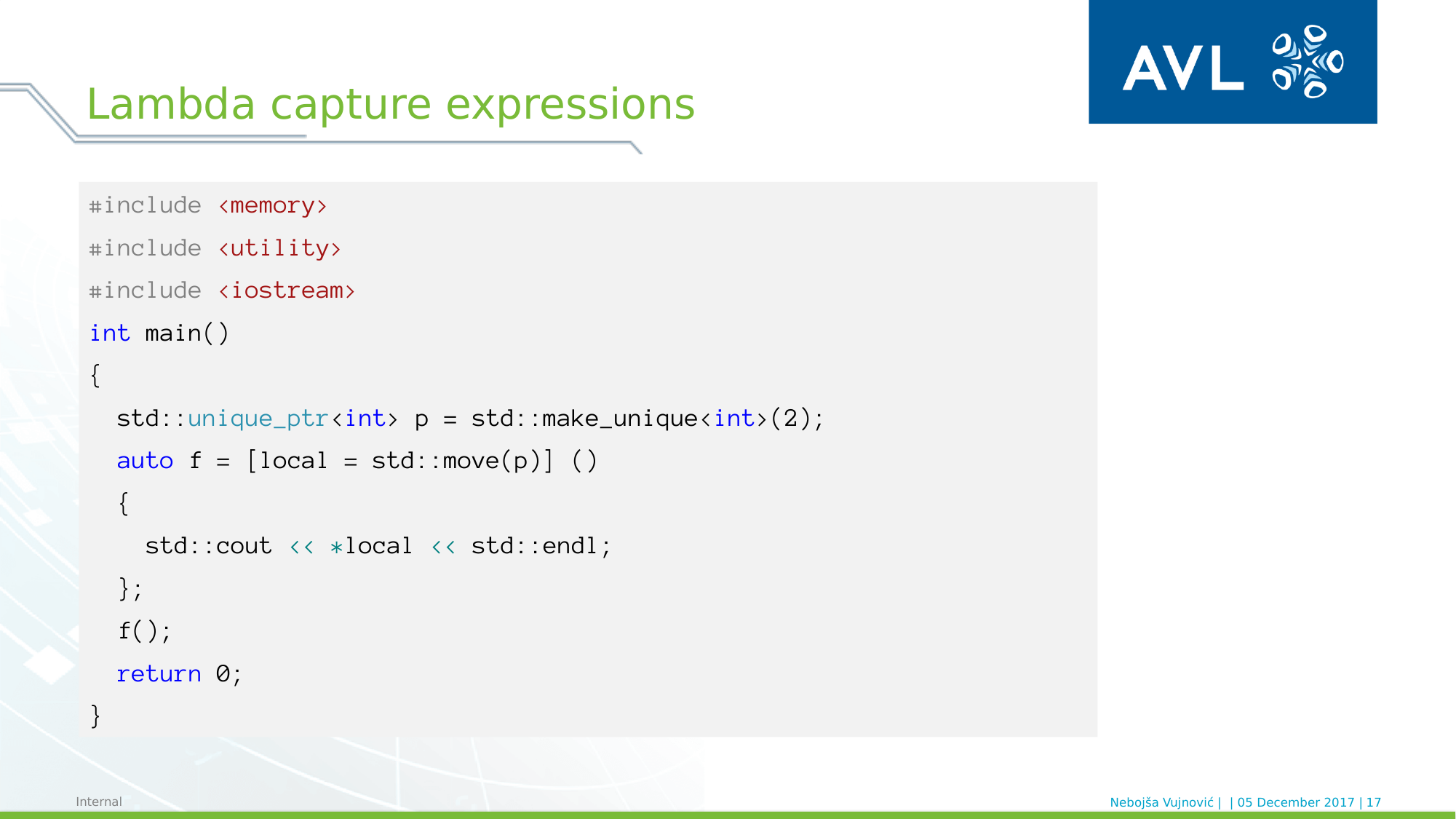

# Lambda capture expressions
#include <memory>
#include <utility>
#include <iostream>
int main()
{
  std::unique_ptr<int> p = std::make_unique<int>(2);
  auto f = [local = std::move(p)] ()
  {
    std::cout << *local << std::endl;
  };
  f();
  return 0;
}